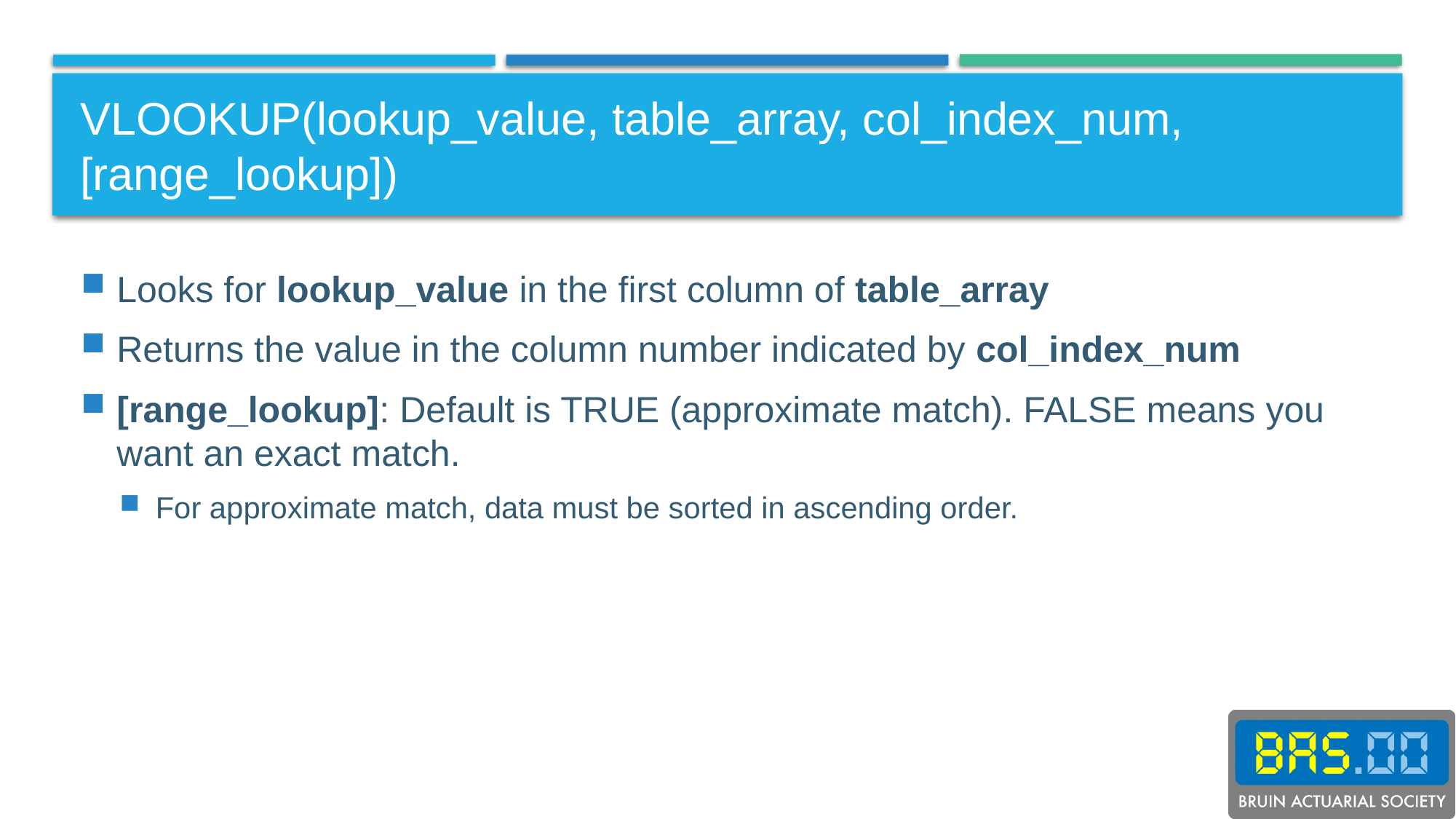

# VLOOKUP(lookup_value, table_array, col_index_num, [range_lookup])
Looks for lookup_value in the first column of table_array
Returns the value in the column number indicated by col_index_num
[range_lookup]: Default is TRUE (approximate match). FALSE means you want an exact match.
For approximate match, data must be sorted in ascending order.